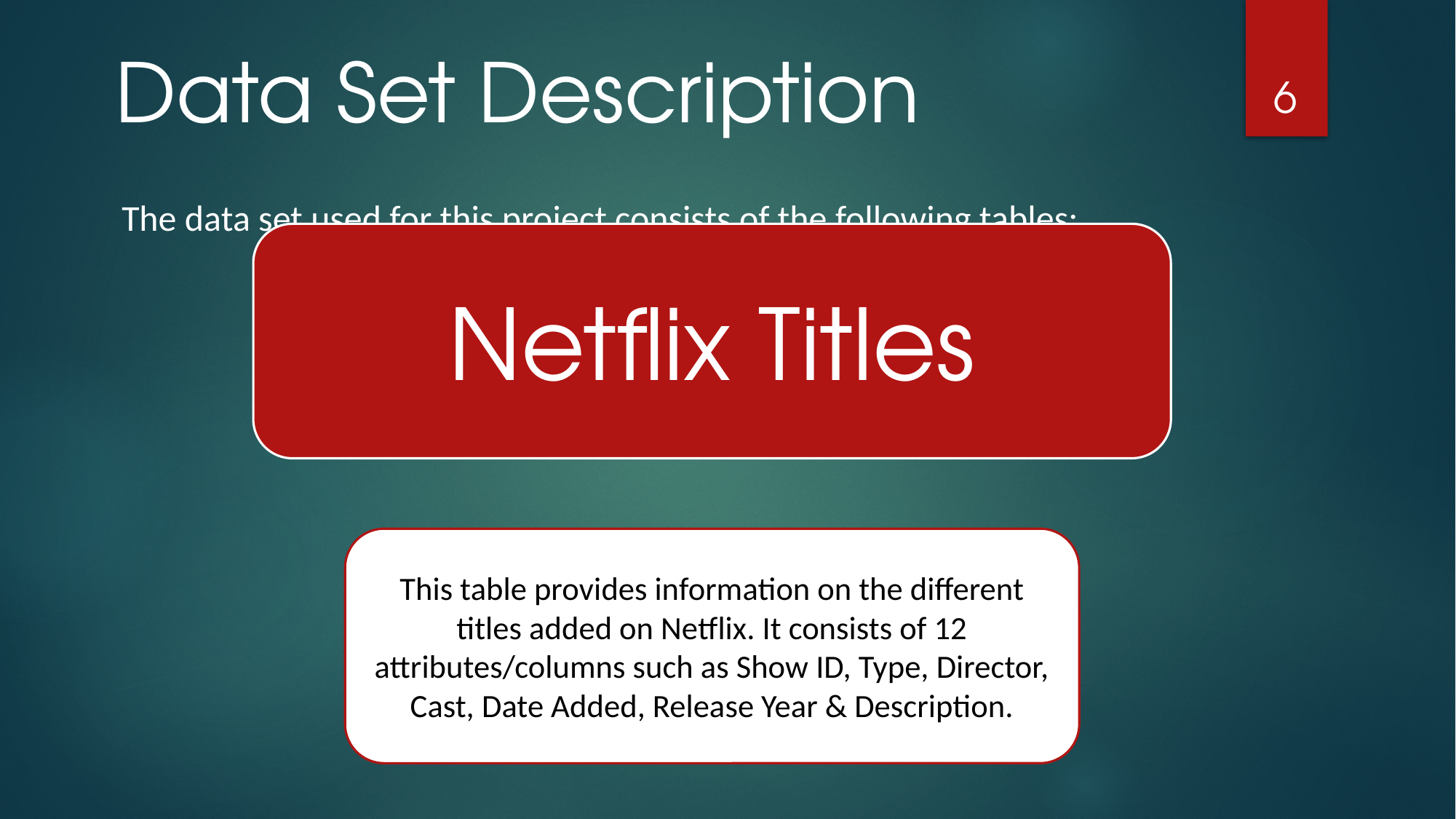

Data Set Description
6
The data set used for this project consists of the following tables:
Netflix Titles
This table provides information on the different titles added on Netflix. It consists of 12 attributes/columns such as Show ID, Type, Director, Cast, Date Added, Release Year & Description.